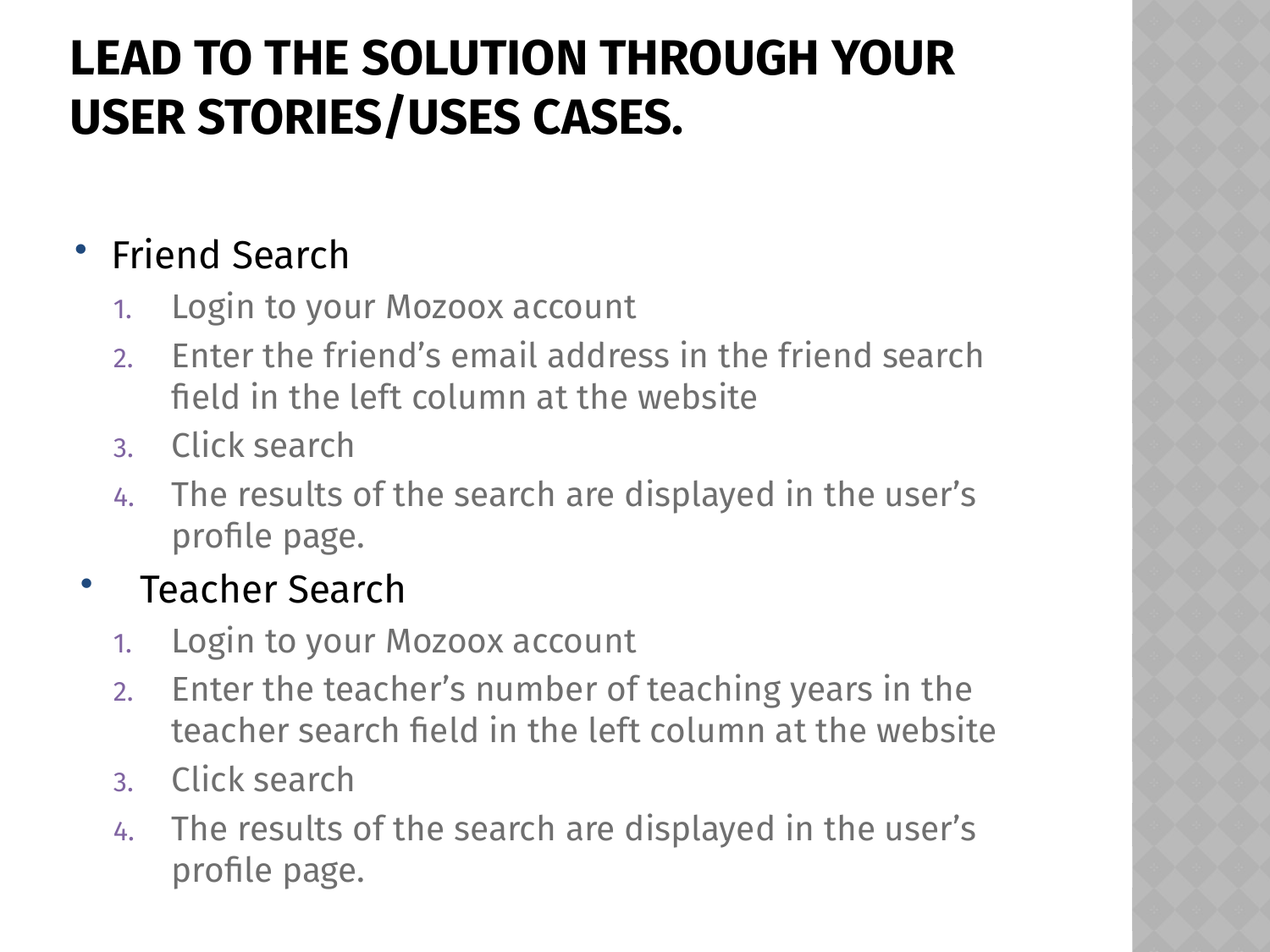

# Lead to the solution through your user stories/uses cases.
Friend Search
Login to your Mozoox account
Enter the friend’s email address in the friend search field in the left column at the website
Click search
The results of the search are displayed in the user’s profile page.
Teacher Search
Login to your Mozoox account
Enter the teacher’s number of teaching years in the teacher search field in the left column at the website
Click search
The results of the search are displayed in the user’s profile page.